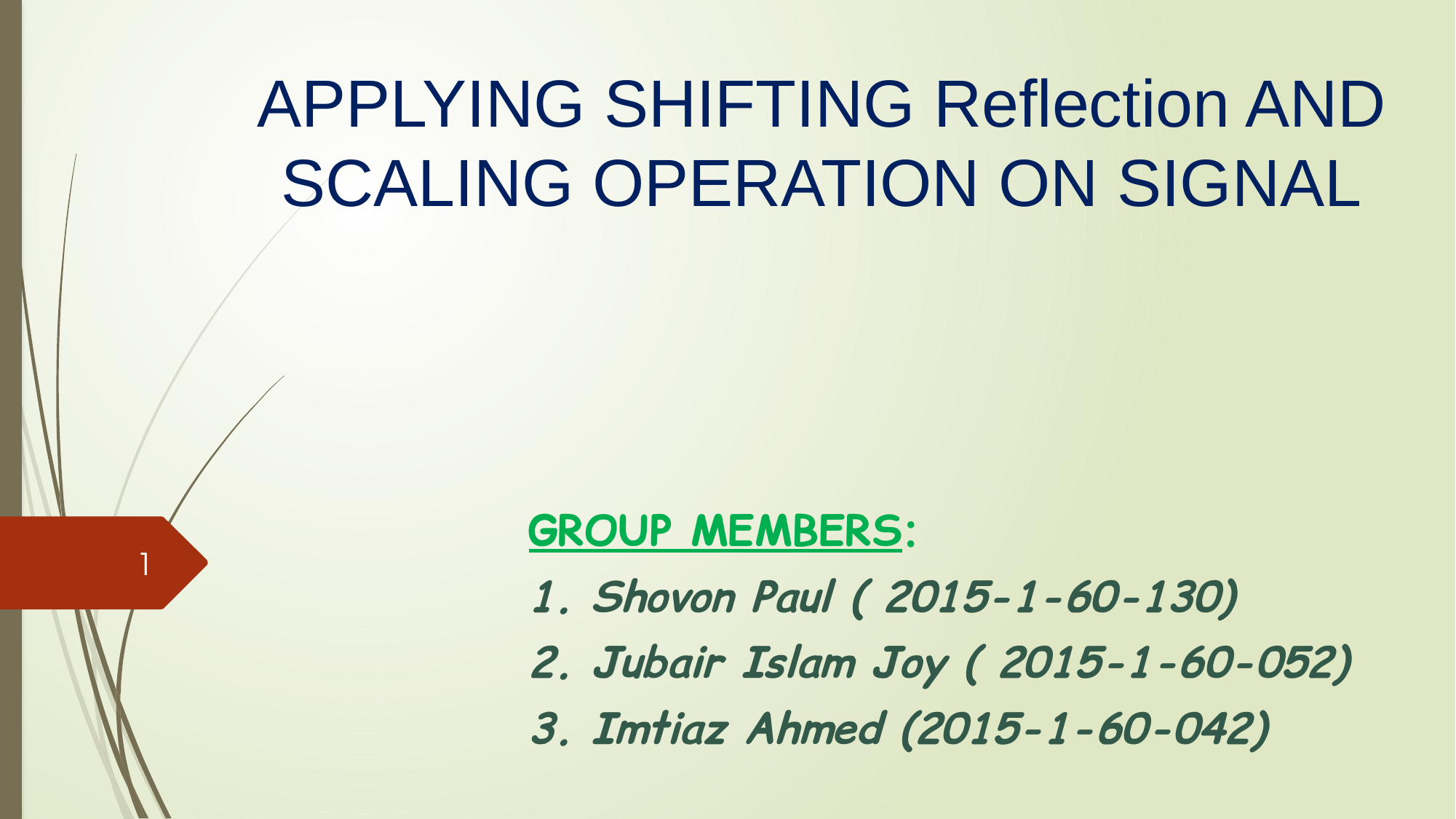

# APPLYING SHIFTING Reflection AND SCALING OPERATION ON SIGNAL
GROUP MEMBERS:
1. Shovon Paul ( 2015-1-60-130)
2. Jubair Islam Joy ( 2015-1-60-052)
3. Imtiaz Ahmed (2015-1-60-042)

1